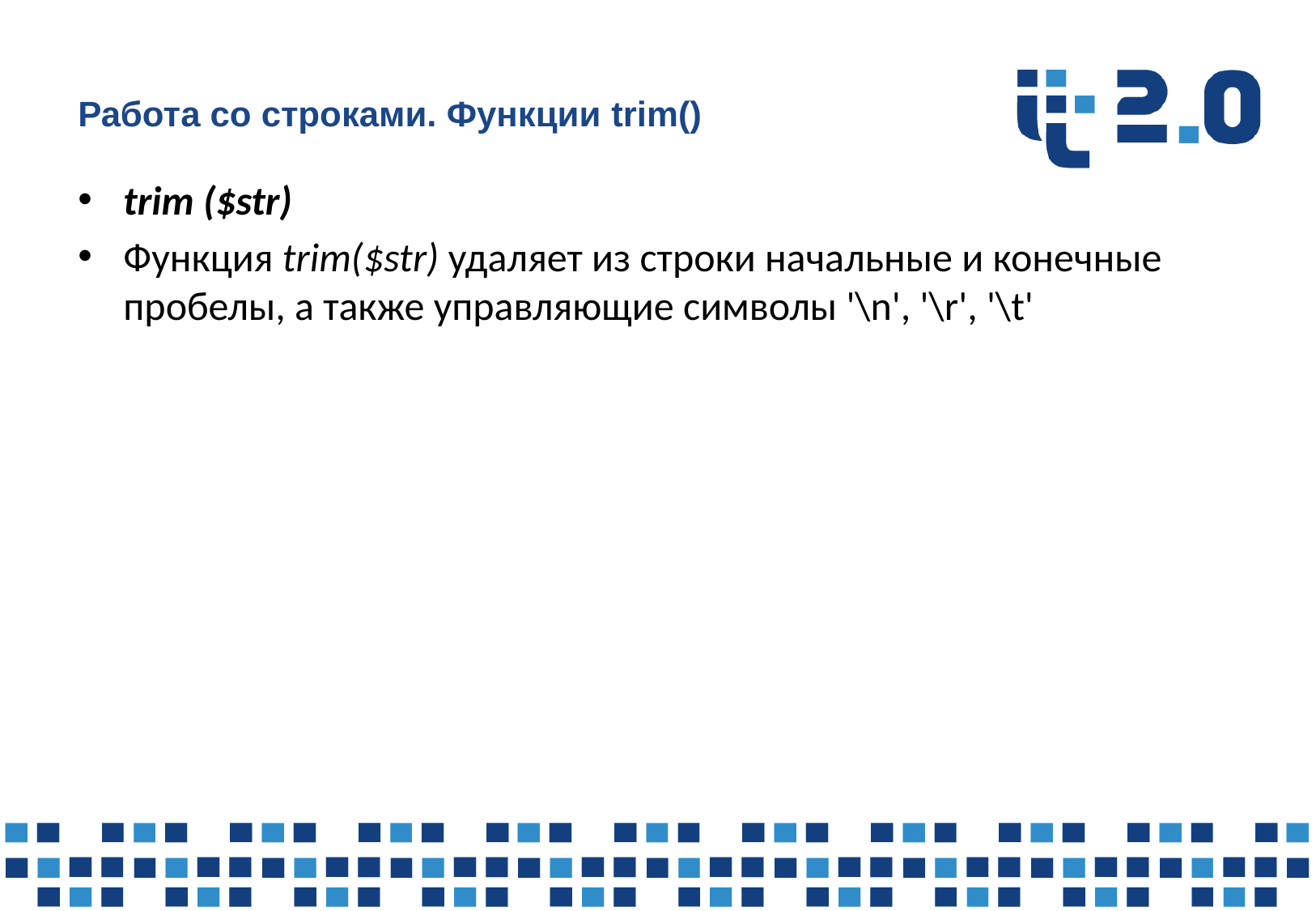

# Работа со строками. Функции trim()
trim ($str)
Функция trim($str) удаляет из строки начальные и конечные пробелы, а также управляющие символы '\n', '\r', '\t'